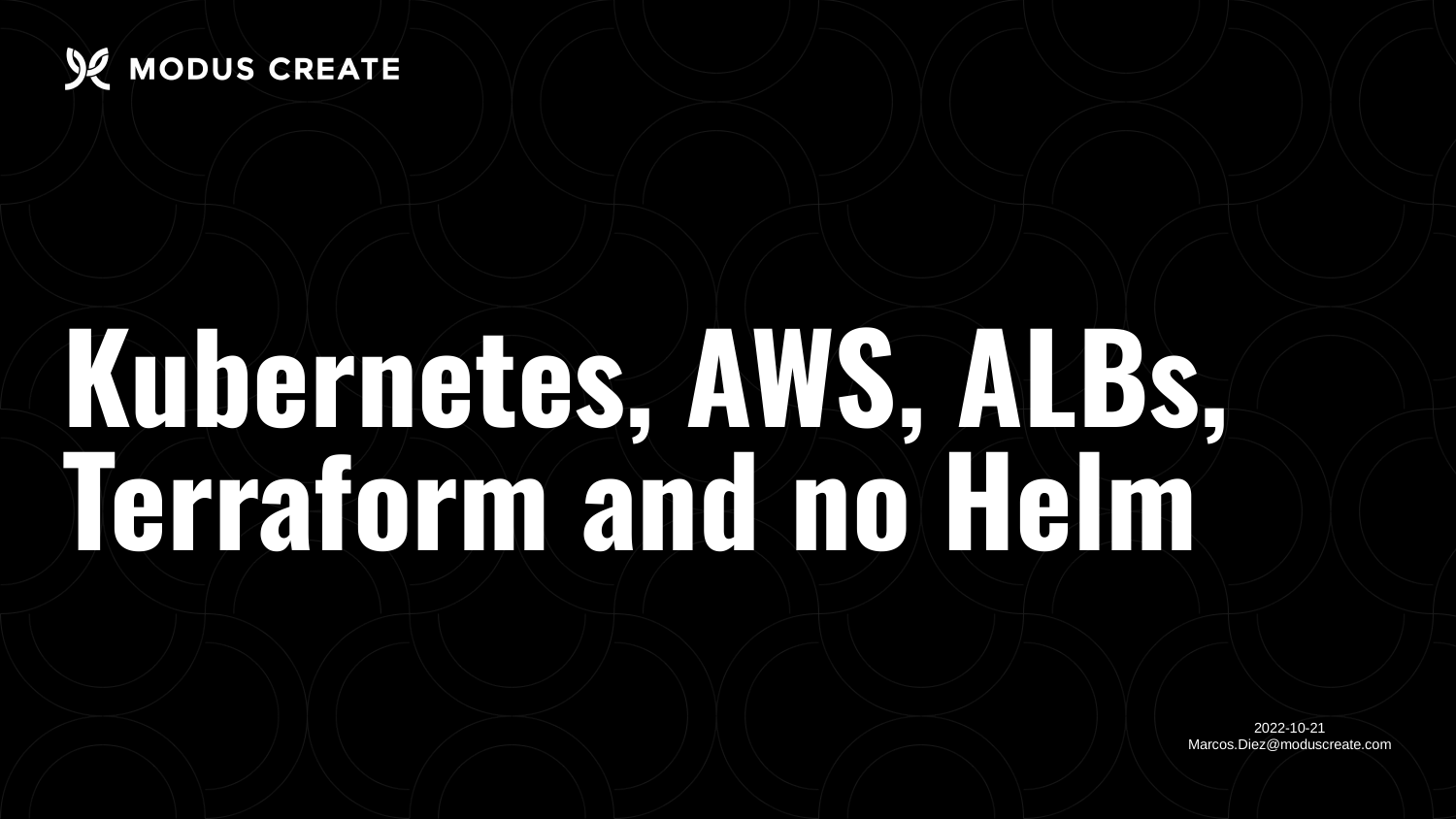

# Kubernetes, AWS, ALBs, Terraform and no Helm